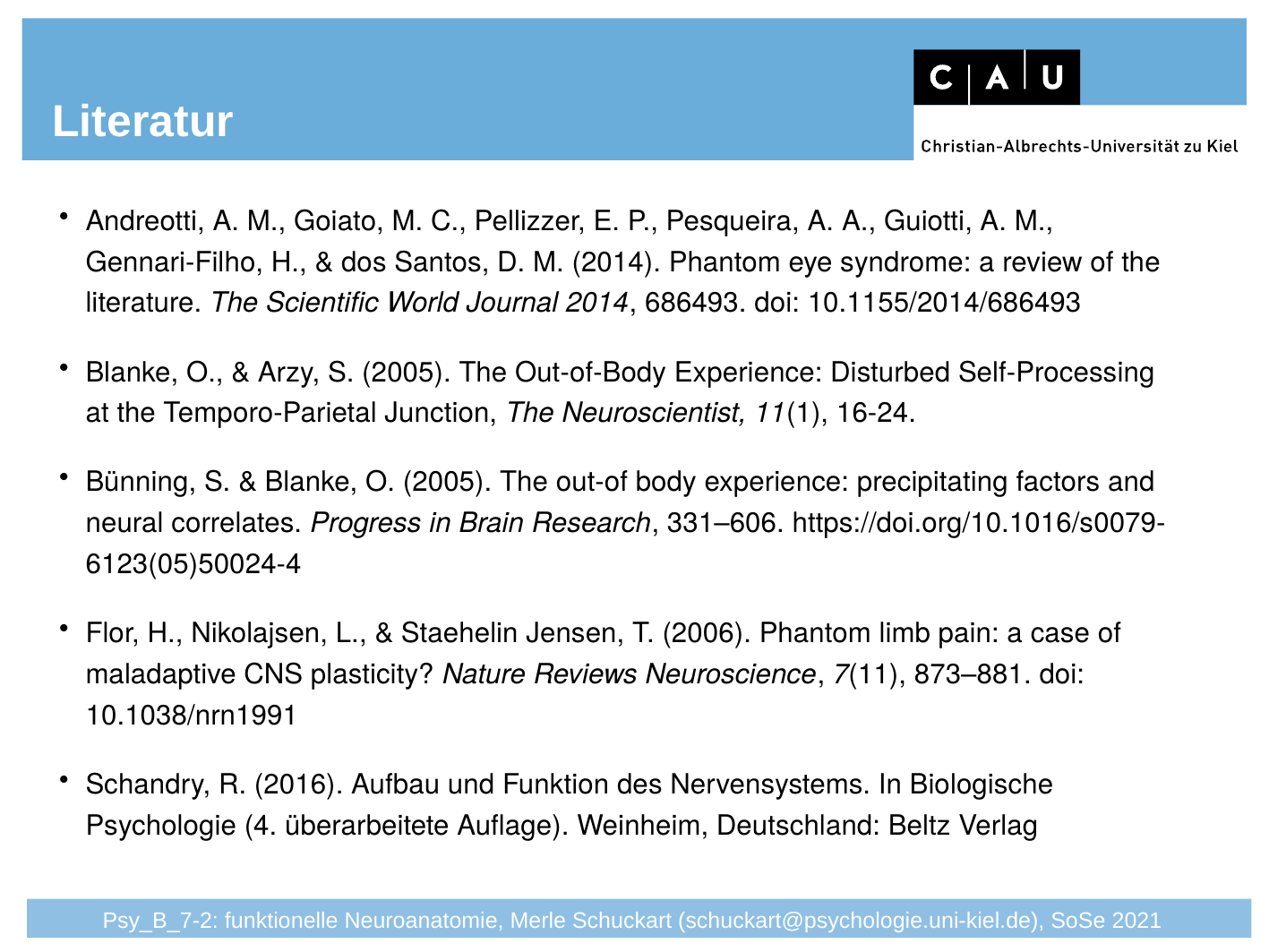

# Literatur
Andreotti, A. M., Goiato, M. C., Pellizzer, E. P., Pesqueira, A. A., Guiotti, A. M., Gennari-Filho, H., & dos Santos, D. M. (2014). Phantom eye syndrome: a review of the literature. The Scientific World Journal 2014, 686493. doi: 10.1155/2014/686493
Blanke, O., & Arzy, S. (2005). The Out-of-Body Experience: Disturbed Self-Processing at the Temporo-Parietal Junction, The Neuroscientist, 11(1), 16-24.
Bünning, S. & Blanke, O. (2005). The out-of body experience: precipitating factors and neural correlates. Progress in Brain Research, 331–606. https://doi.org/10.1016/s0079-6123(05)50024-4
Flor, H., Nikolajsen, L., & Staehelin Jensen, T. (2006). Phantom limb pain: a case of maladaptive CNS plasticity? Nature Reviews Neuroscience, 7(11), 873–881. doi: 10.1038/nrn1991
Schandry, R. (2016). Aufbau und Funktion des Nervensystems. In Biologische Psychologie (4. überarbeitete Auflage). Weinheim, Deutschland: Beltz Verlag
21
Psy_B_7-2: funktionelle Neuroanatomie, Merle Schuckart (schuckart@psychologie.uni-kiel.de), SoSe 2021